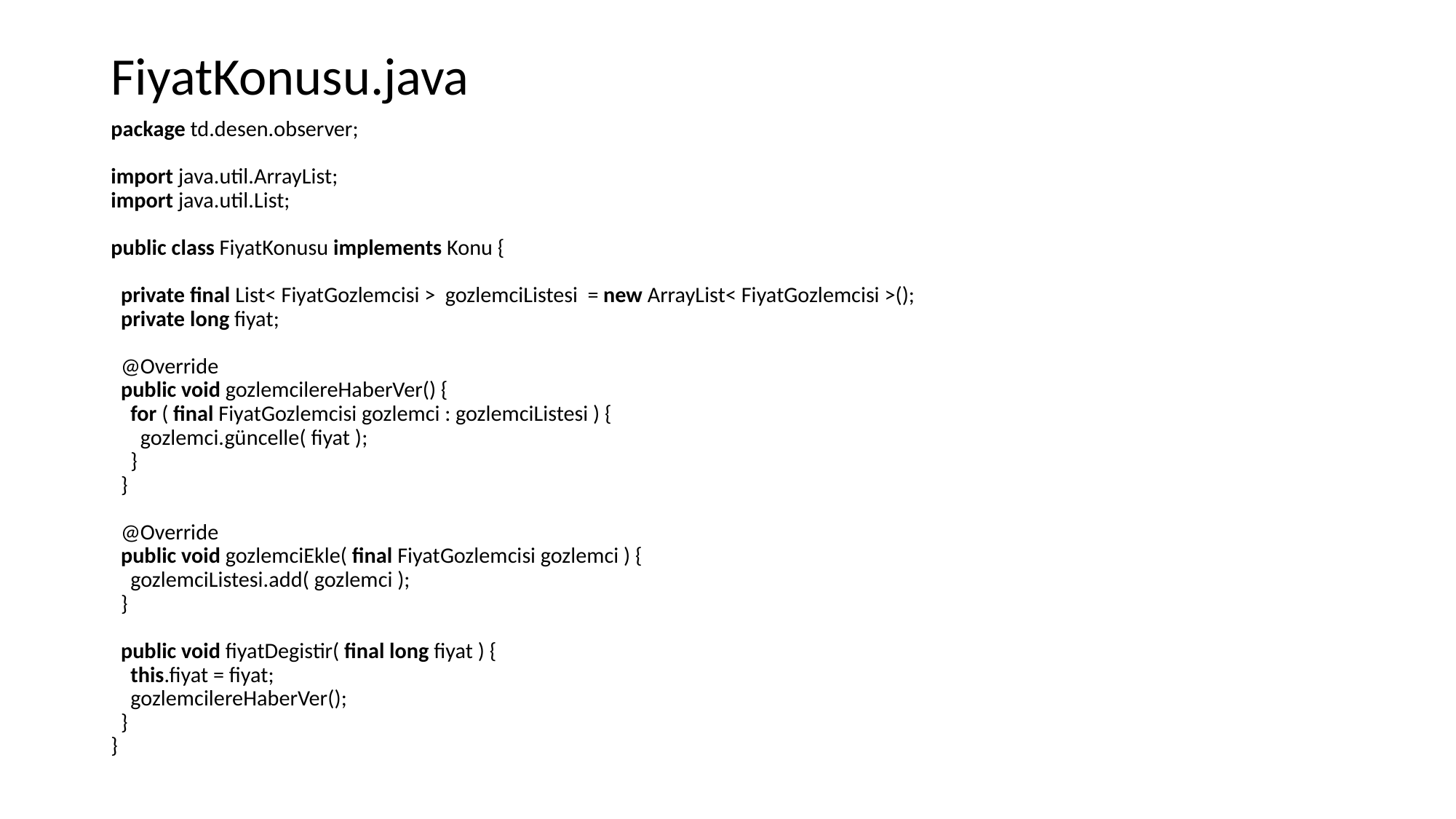

# FiyatKonusu.java
package td.desen.observer;
import java.util.ArrayList;
import java.util.List;
public class FiyatKonusu implements Konu {
  private final List< FiyatGozlemcisi >  gozlemciListesi  = new ArrayList< FiyatGozlemcisi >();
  private long fiyat;
  @Override
  public void gozlemcilereHaberVer() {
    for ( final FiyatGozlemcisi gozlemci : gozlemciListesi ) {
      gozlemci.güncelle( fiyat );
    }
  }
  @Override
  public void gozlemciEkle( final FiyatGozlemcisi gozlemci ) {
    gozlemciListesi.add( gozlemci );
  }
  public void fiyatDegistir( final long fiyat ) {
    this.fiyat = fiyat;
    gozlemcilereHaberVer();
  }
}